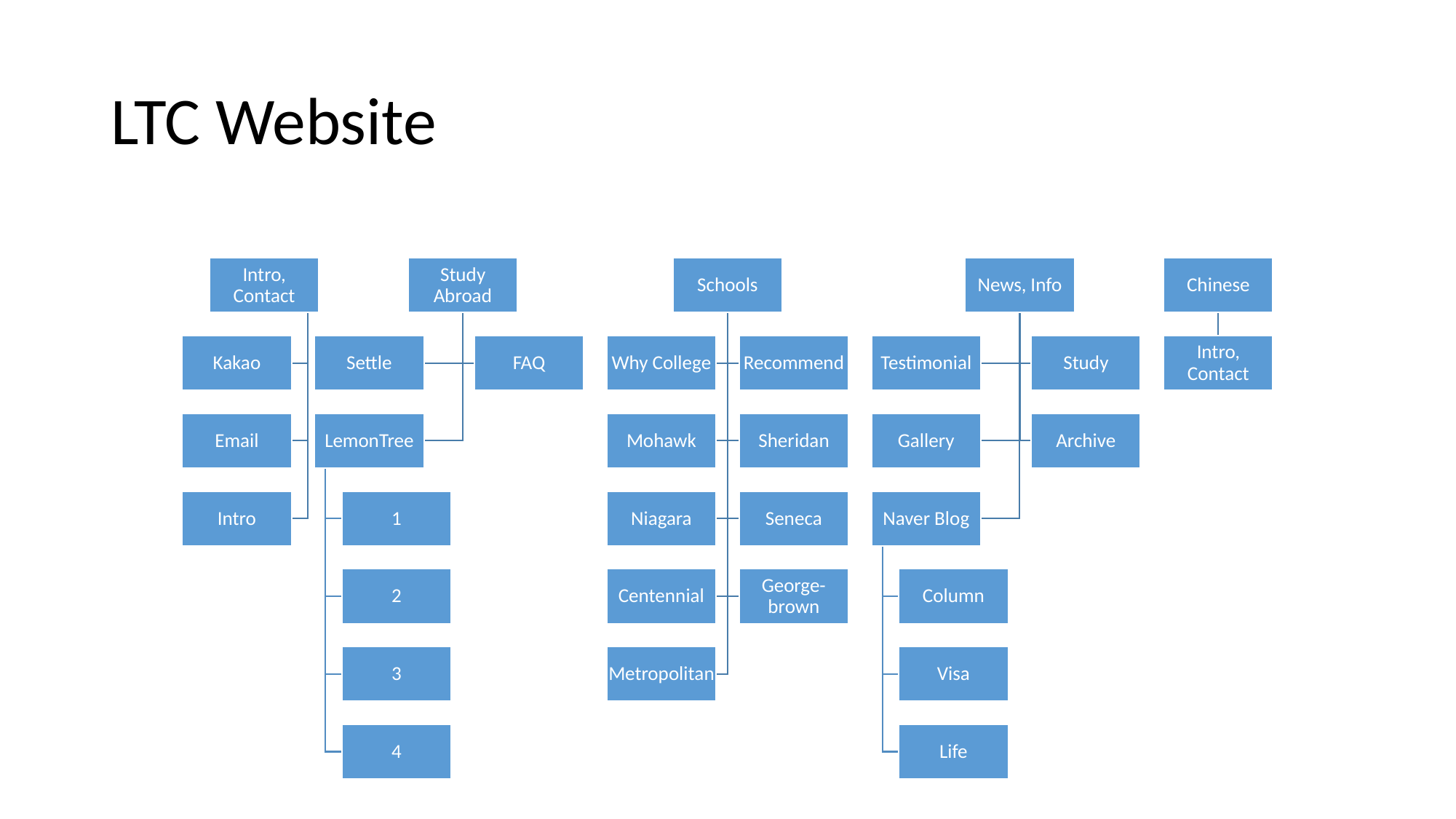

# LTC Website
Intro, Contact
Kakao
Email
Intro
Study Abroad
Settle
FAQ
LemonTree
1
2
3
4
Schools
Why College
Recommend
Mohawk
Sheridan
Niagara
Seneca
Centennial
George-brown
Metropolitan
News, Info
Testimonial
Study
Gallery
Archive
Naver Blog
Column
Visa
Life
Chinese
Intro, Contact